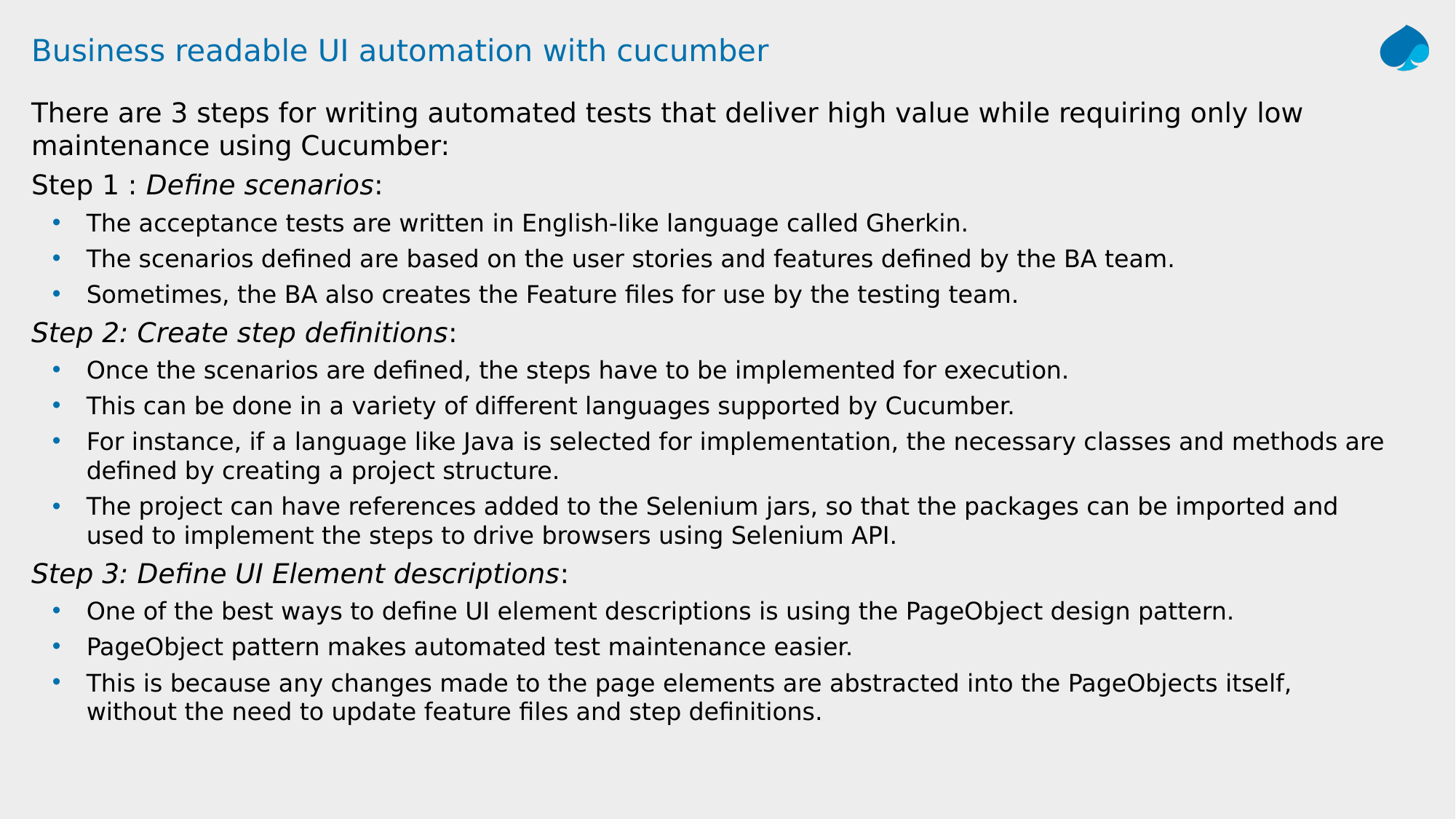

# Business readable UI automation with cucumber
There are 3 steps for writing automated tests that deliver high value while requiring only low maintenance using Cucumber:
Step 1 : Define scenarios:
The acceptance tests are written in English-like language called Gherkin.
The scenarios defined are based on the user stories and features defined by the BA team.
Sometimes, the BA also creates the Feature files for use by the testing team.
Step 2: Create step definitions:
Once the scenarios are defined, the steps have to be implemented for execution.
This can be done in a variety of different languages supported by Cucumber.
For instance, if a language like Java is selected for implementation, the necessary classes and methods are defined by creating a project structure.
The project can have references added to the Selenium jars, so that the packages can be imported and used to implement the steps to drive browsers using Selenium API.
Step 3: Define UI Element descriptions:
One of the best ways to define UI element descriptions is using the PageObject design pattern.
PageObject pattern makes automated test maintenance easier.
This is because any changes made to the page elements are abstracted into the PageObjects itself, without the need to update feature files and step definitions.